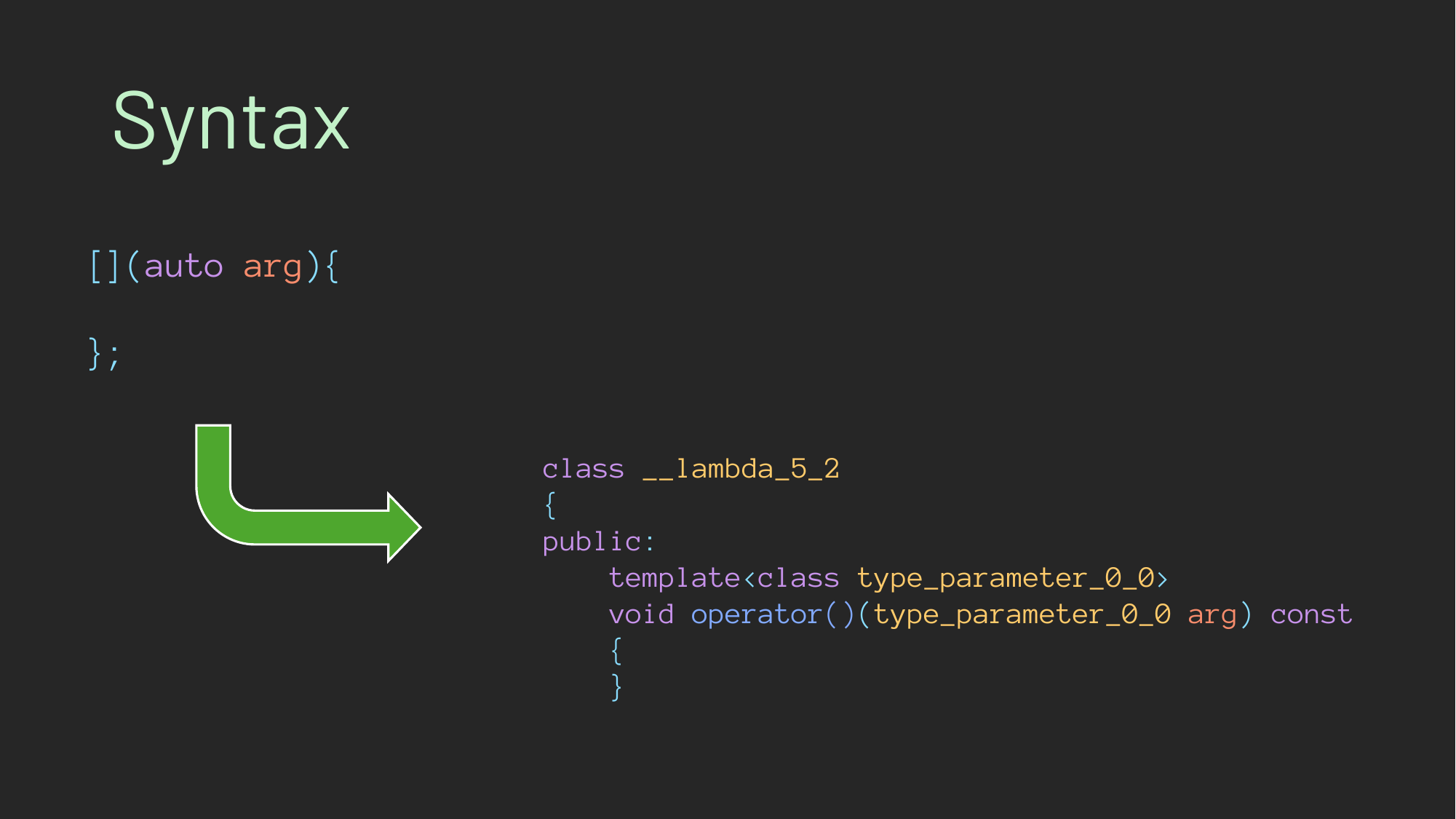

# Syntax
[](auto arg){

};

class __lambda_5_2
{
public:
    template<class type_parameter_0_0>
    void operator()(type_parameter_0_0 arg) const
    {
    }